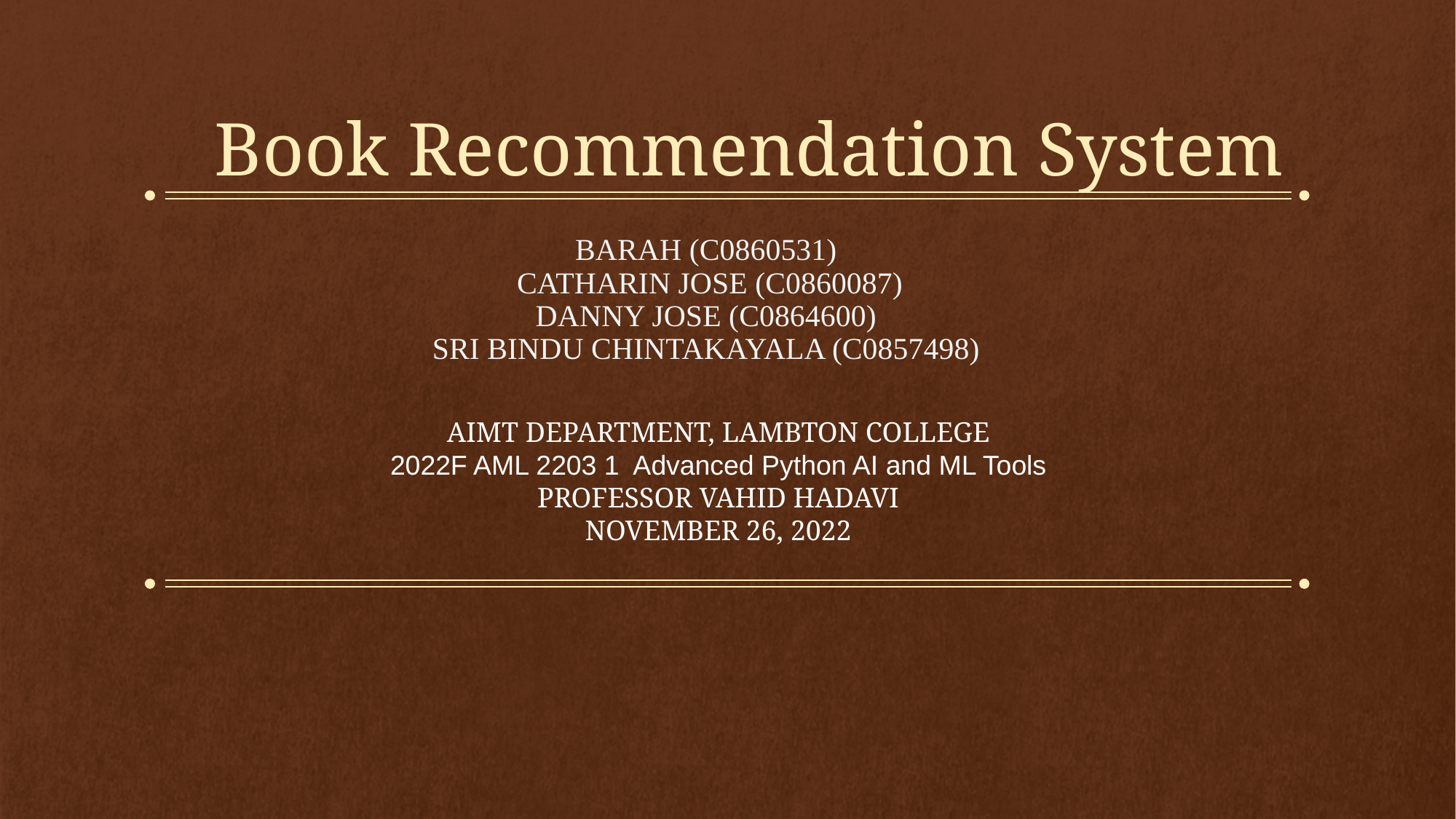

# Book Recommendation System
Barah (C0860531)
 Catharin Jose (C0860087)
Danny Jose (C0864600)
Sri Bindu Chintakayala (C0857498)
AIMT DEPARTMENT, LAMBTON COLLEGE
2022F AML 2203 1  Advanced Python AI and ML Tools
PROFESSOR VAHID HADAVI
NOVEMBER 26, 2022